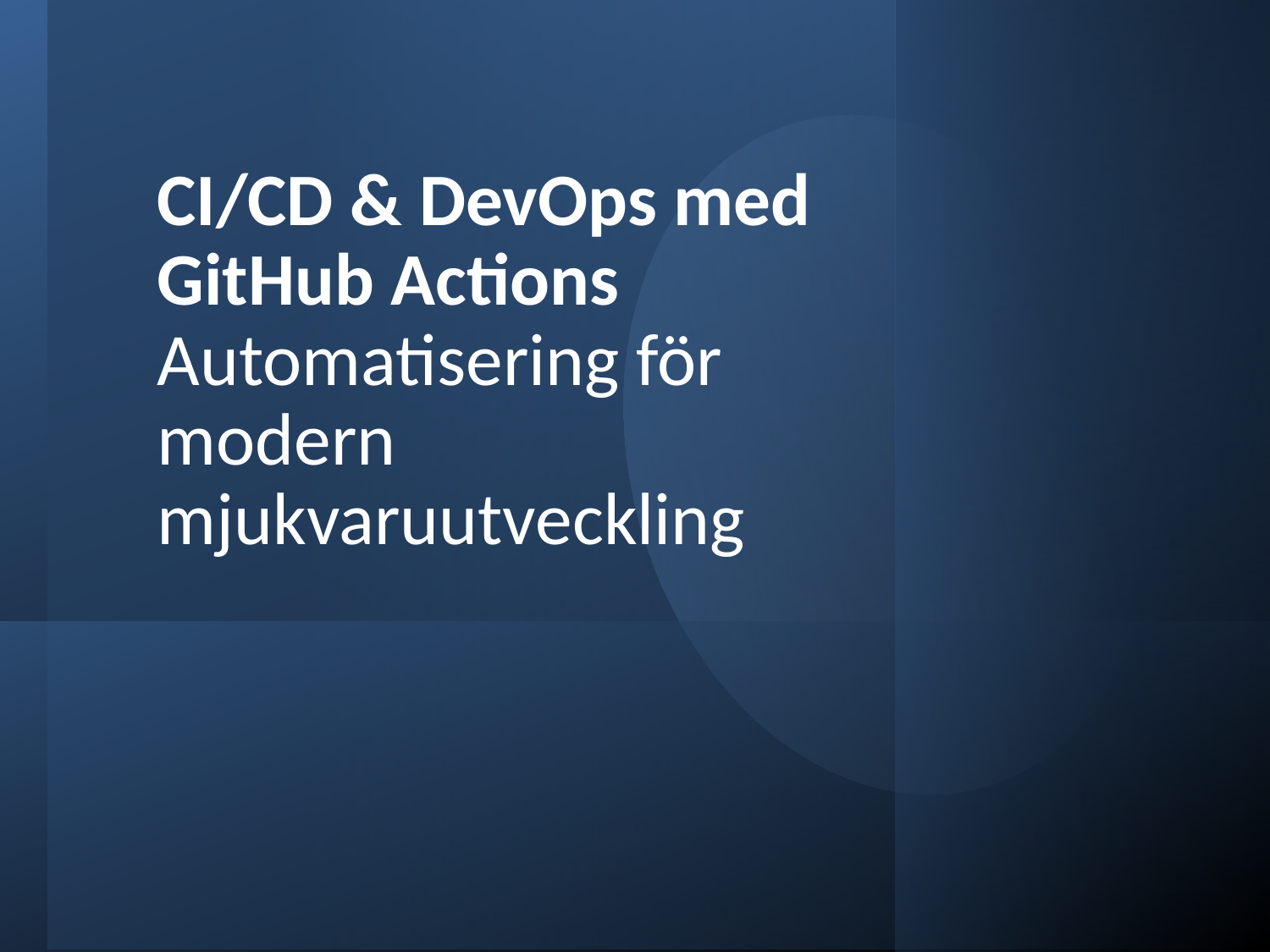

# CI/CD & DevOps med GitHub Actions Automatisering för modern mjukvaruutveckling